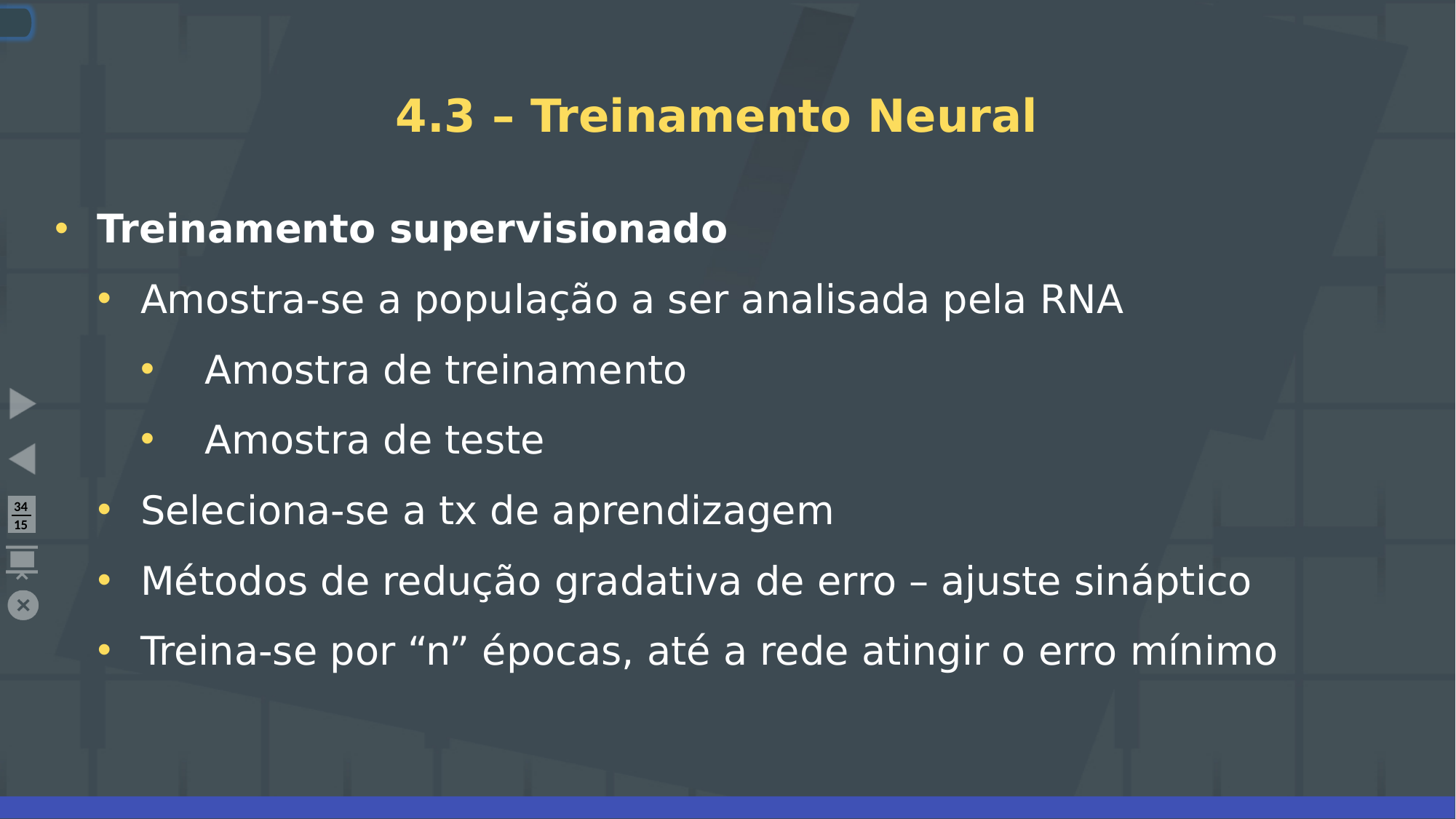

# 4.3 – Treinamento Neural
Treinamento supervisionado
Amostra-se a população a ser analisada pela RNA
Amostra de treinamento
Amostra de teste
Seleciona-se a tx de aprendizagem
Métodos de redução gradativa de erro – ajuste sináptico
Treina-se por “n” épocas, até a rede atingir o erro mínimo